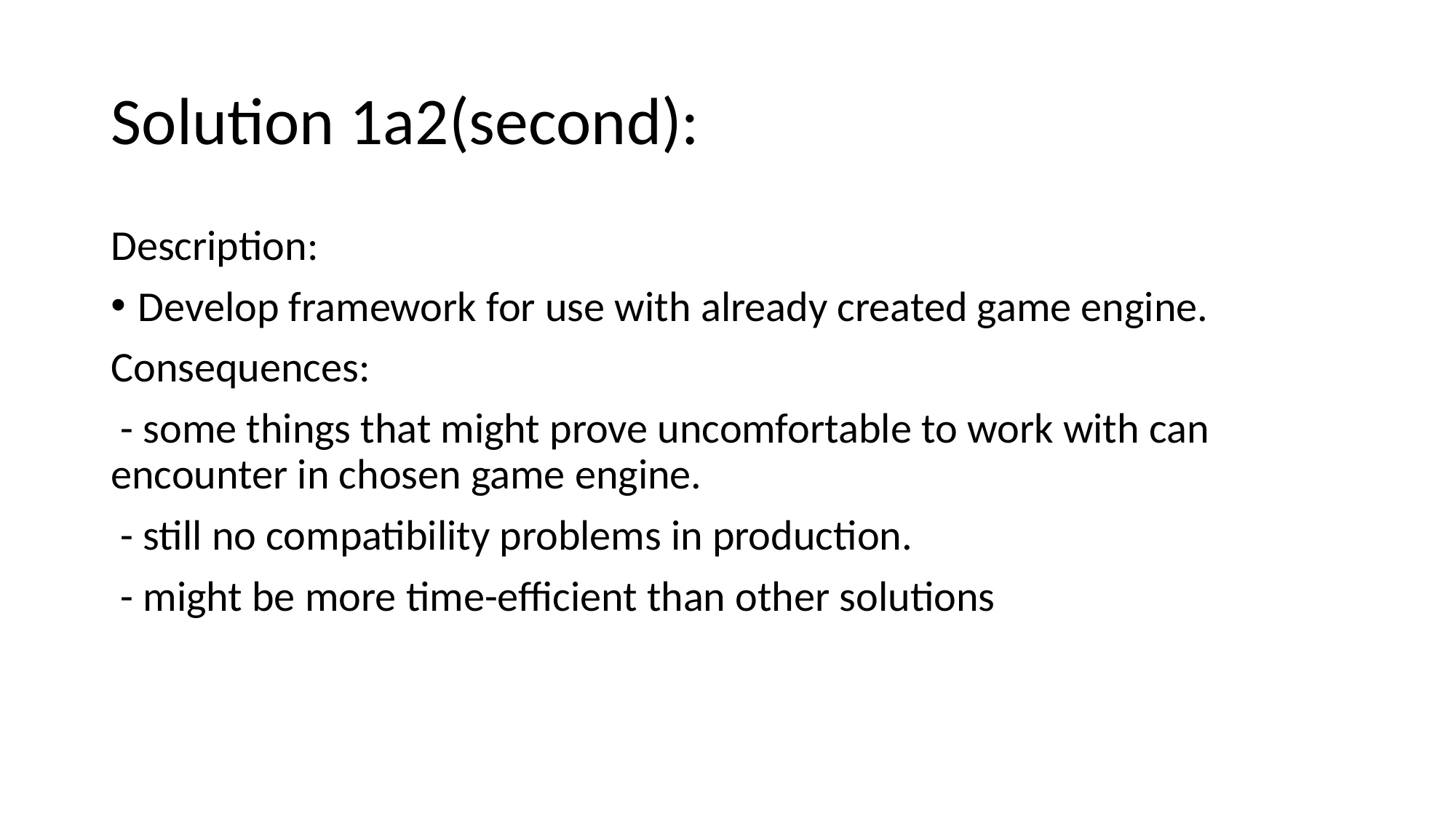

# Solution 1a2(second):
Description:
Develop framework for use with already created game engine.
Consequences:
 - some things that might prove uncomfortable to work with can encounter in chosen game engine.
 - still no compatibility problems in production.
 - might be more time-efficient than other solutions